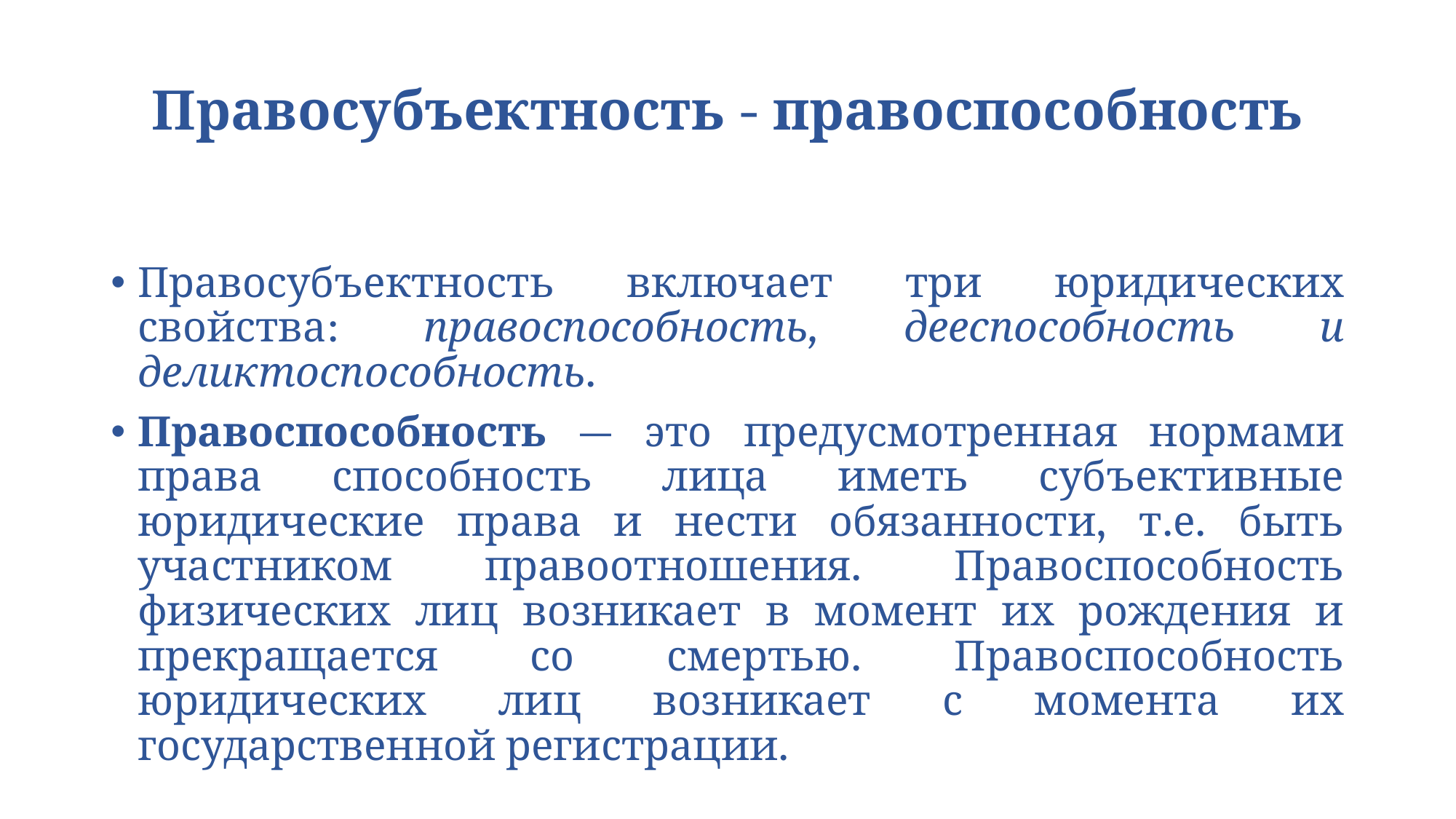

# Правосубъектность - правоспособность
Правосубъектность включает три юридических свойства: правоспособность, дееспособность и деликтоспособность.
Правоспособность — это предусмотренная нормами права способность лица иметь субъективные юридические права и нести обязанности, т.е. быть участником правоотношения. Правоспособность физических лиц возникает в момент их рождения и прекращается со смертью. Правоспособность юридических лиц возникает с момента их государственной регистрации.